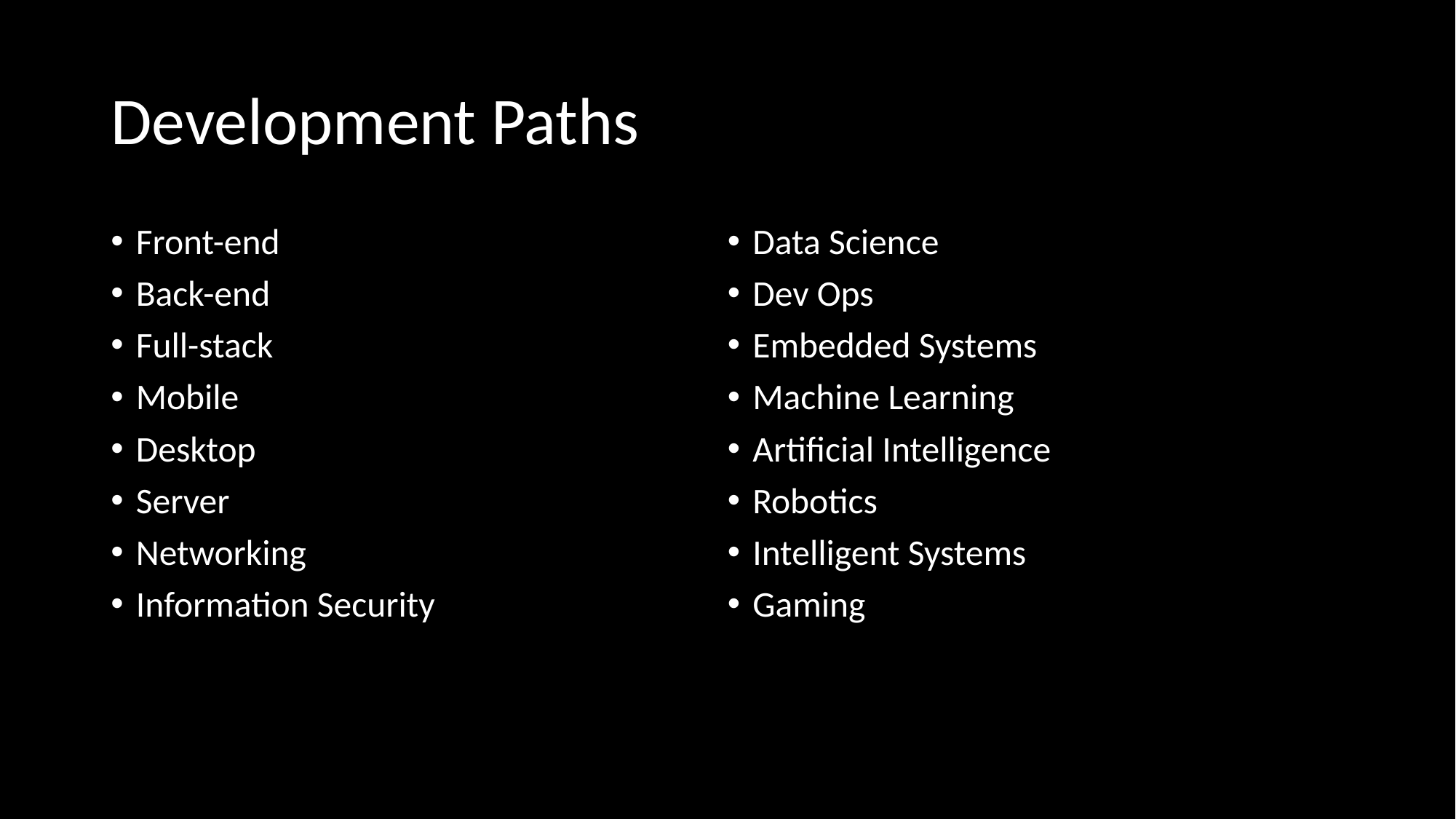

# Development Paths
Front-end
Back-end
Full-stack
Mobile
Desktop
Server
Networking
Information Security

Data Science
Dev Ops
Embedded Systems
Machine Learning
Artificial Intelligence
Robotics
Intelligent Systems
Gaming